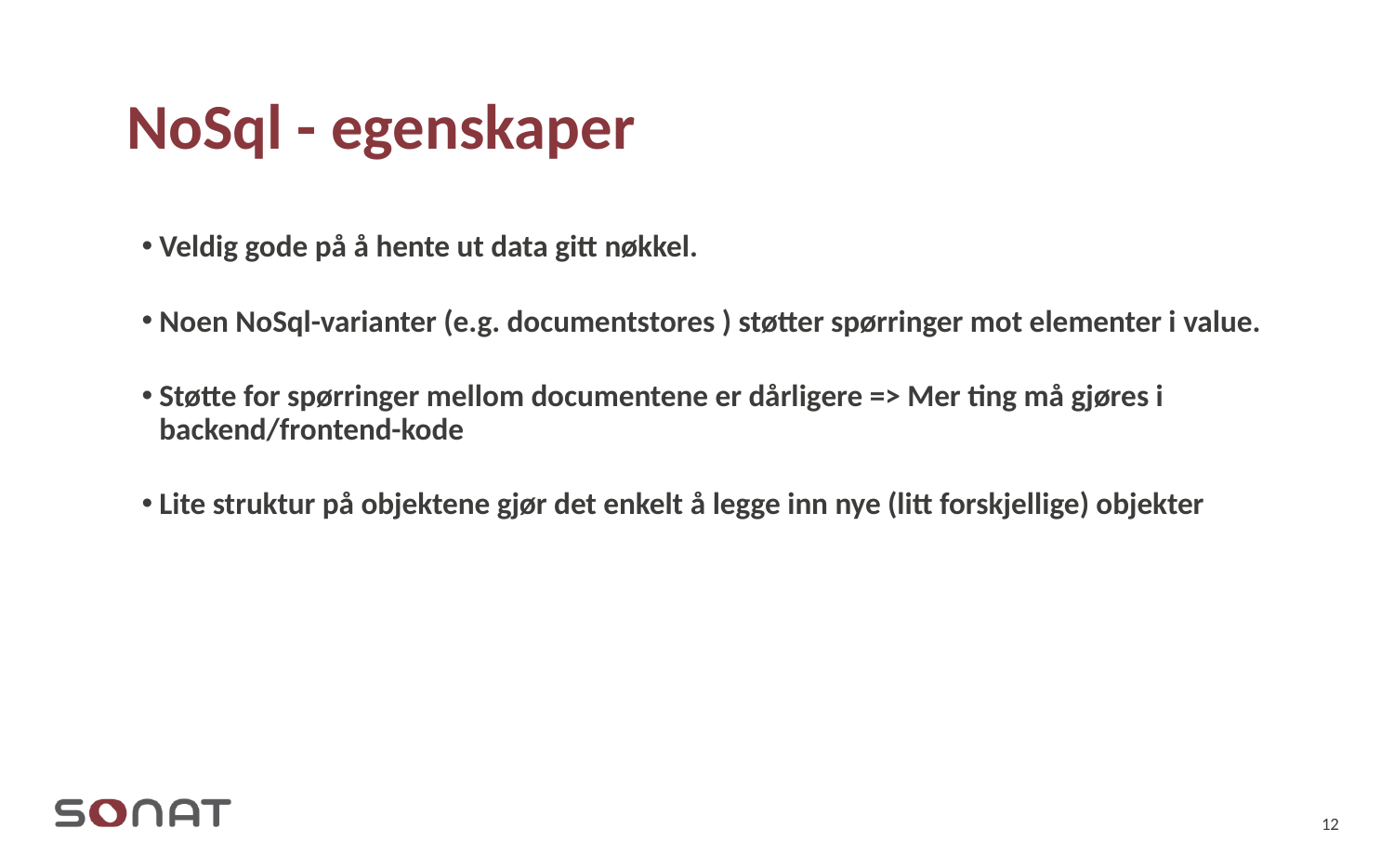

# NoSql - egenskaper
Veldig gode på å hente ut data gitt nøkkel.

Noen NoSql-varianter (e.g. documentstores ) støtter spørringer mot elementer i value.

Støtte for spørringer mellom documentene er dårligere => Mer ting må gjøres i backend/frontend-kode

Lite struktur på objektene gjør det enkelt å legge inn nye (litt forskjellige) objekter

12